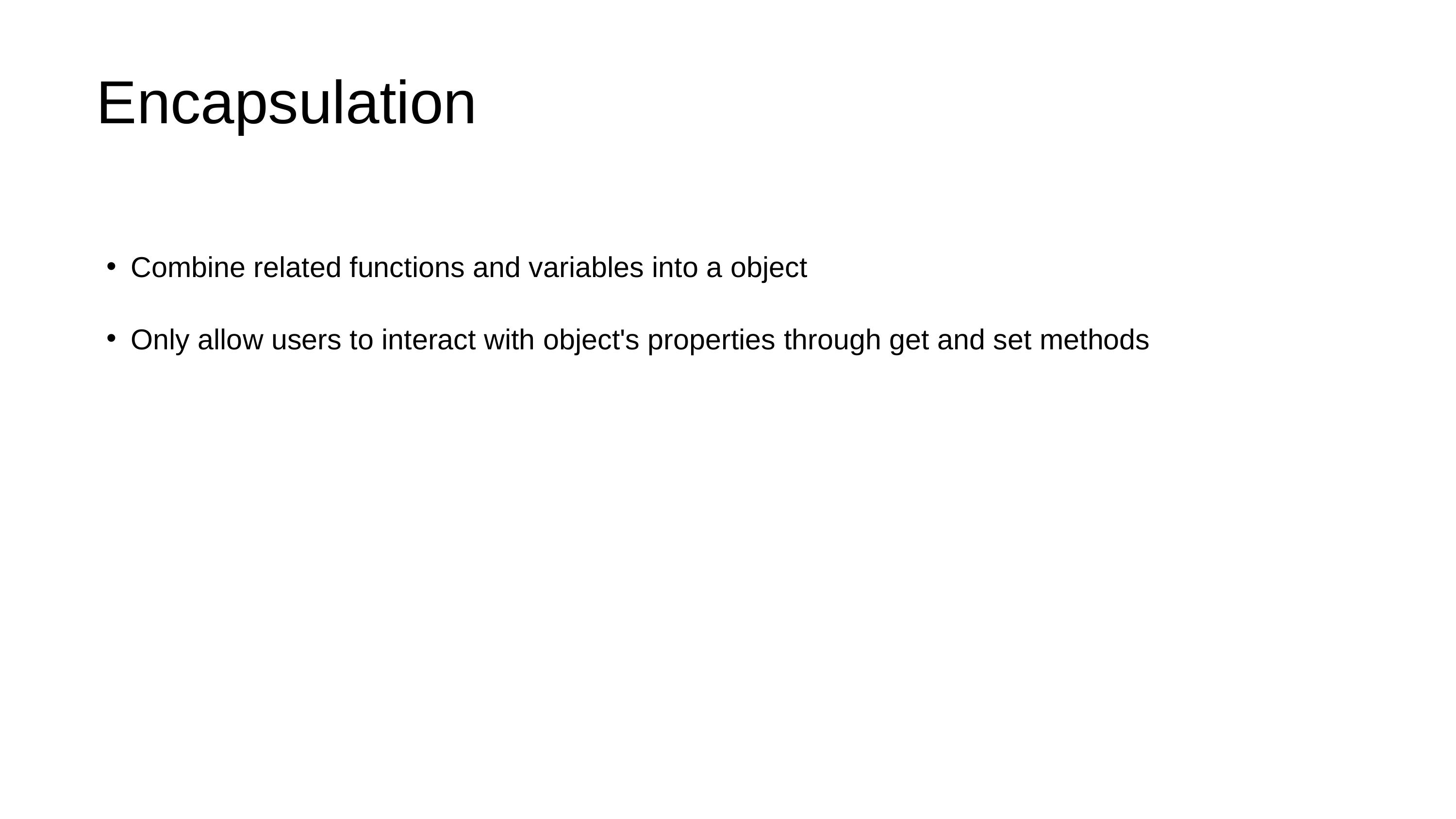

Encapsulation
Combine related functions and variables into a object
Only allow users to interact with object's properties through get and set methods